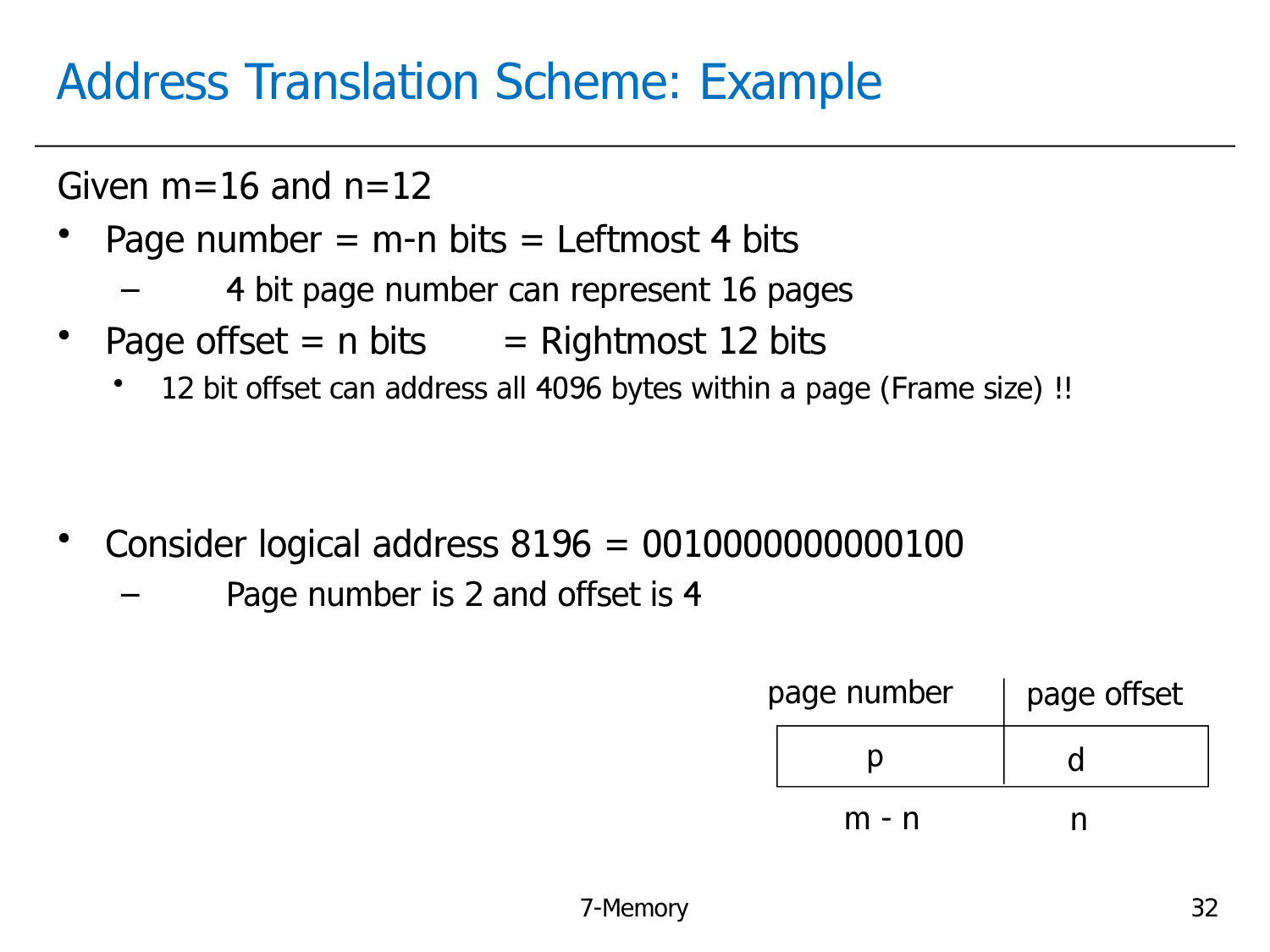

# Address Translation Scheme: Example
Given m=16 and n=12
Page number = m-n bits = Leftmost 4 bits
–	4 bit page number can represent 16 pages
Page offset = n bits	= Rightmost 12 bits
12 bit offset can address all 4096 bytes within a page (Frame size) !!
Consider logical address 8196 = 0010000000000100
–	Page number is 2 and offset is 4
page number
p m - n
page offset
d n

7-Memory
32